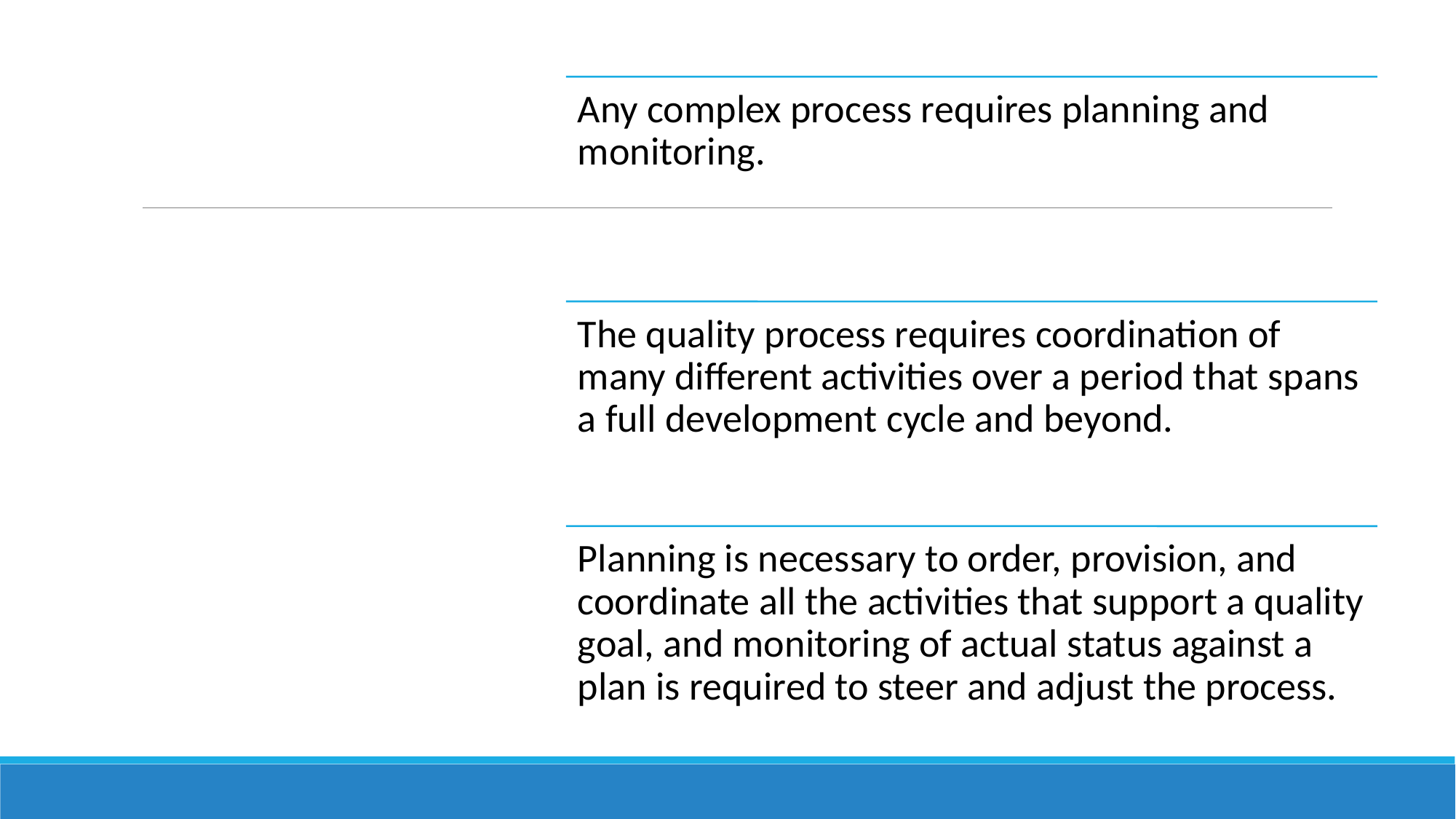

# Planning and monitoring
Any complex process requires planning and monitoring.
The quality process requires coordination of many different activities over a period that spans a full development cycle and beyond.
Planning is necessary to order, provision, and coordinate all the activities that support a quality goal, and monitoring of actual status against a plan is required to steer and adjust the process.